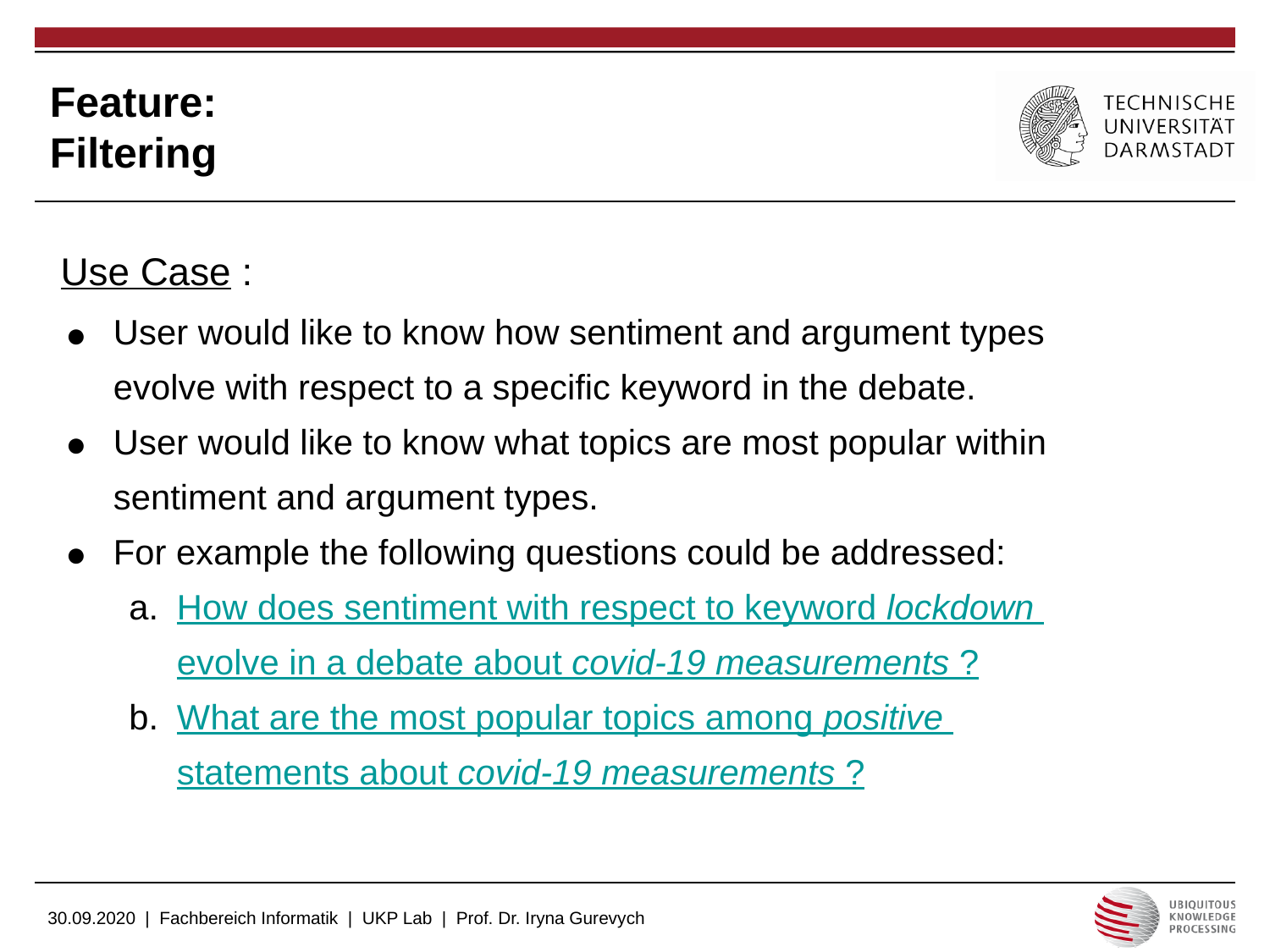

# Feature:
Filtering
 Use Case :
User would like to know how sentiment and argument types evolve with respect to a specific keyword in the debate.
User would like to know what topics are most popular within sentiment and argument types.
For example the following questions could be addressed:
How does sentiment with respect to keyword lockdown evolve in a debate about covid-19 measurements ?
What are the most popular topics among positive statements about covid-19 measurements ?